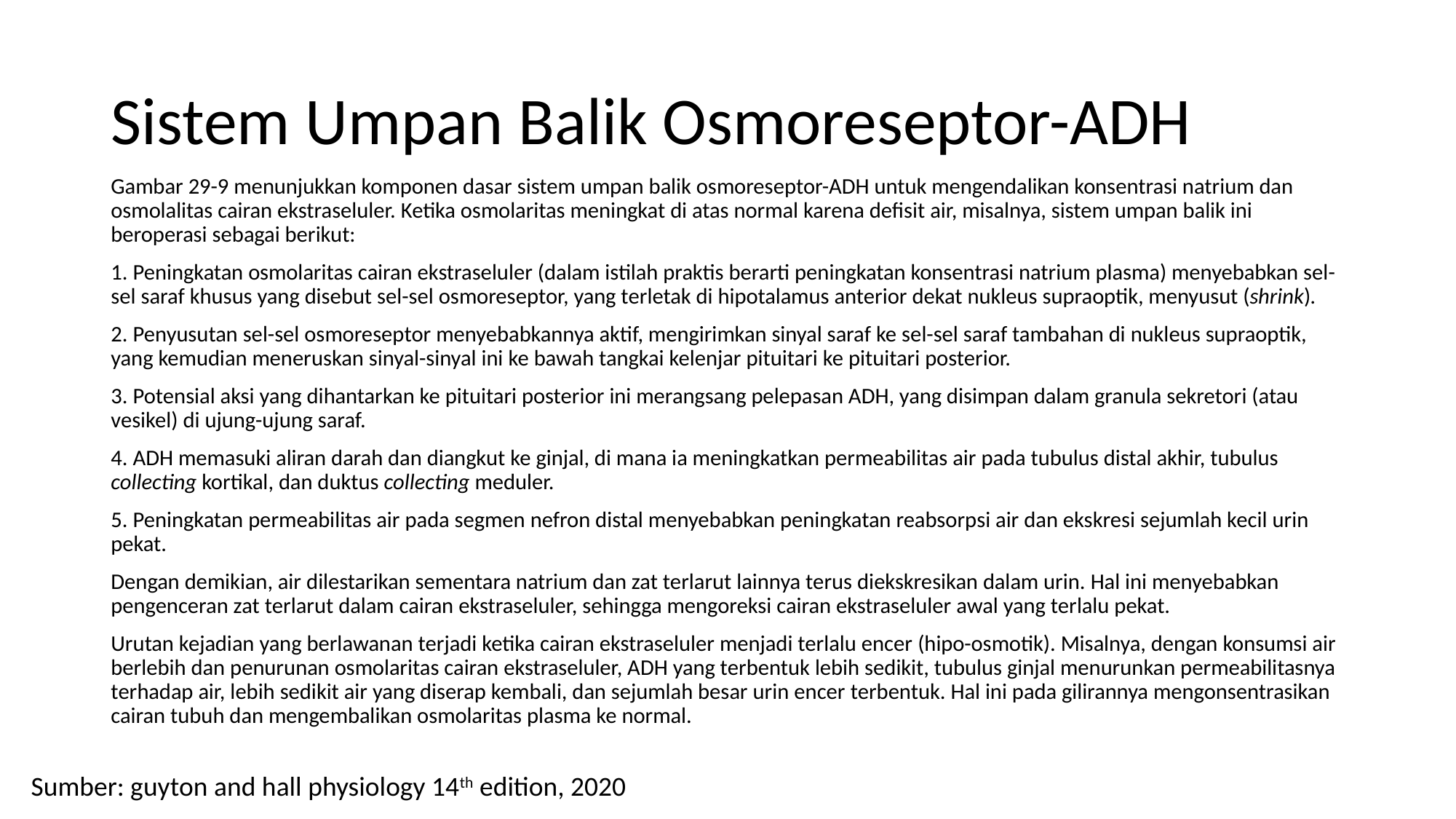

# Sistem Umpan Balik Osmoreseptor-ADH
Gambar 29-9 menunjukkan komponen dasar sistem umpan balik osmoreseptor-ADH untuk mengendalikan konsentrasi natrium dan osmolalitas cairan ekstraseluler. Ketika osmolaritas meningkat di atas normal karena defisit air, misalnya, sistem umpan balik ini beroperasi sebagai berikut:
1. Peningkatan osmolaritas cairan ekstraseluler (dalam istilah praktis berarti peningkatan konsentrasi natrium plasma) menyebabkan sel-sel saraf khusus yang disebut sel-sel osmoreseptor, yang terletak di hipotalamus anterior dekat nukleus supraoptik, menyusut (shrink).
2. Penyusutan sel-sel osmoreseptor menyebabkannya aktif, mengirimkan sinyal saraf ke sel-sel saraf tambahan di nukleus supraoptik, yang kemudian meneruskan sinyal-sinyal ini ke bawah tangkai kelenjar pituitari ke pituitari posterior.
3. Potensial aksi yang dihantarkan ke pituitari posterior ini merangsang pelepasan ADH, yang disimpan dalam granula sekretori (atau vesikel) di ujung-ujung saraf.
4. ADH memasuki aliran darah dan diangkut ke ginjal, di mana ia meningkatkan permeabilitas air pada tubulus distal akhir, tubulus collecting kortikal, dan duktus collecting meduler.
5. Peningkatan permeabilitas air pada segmen nefron distal menyebabkan peningkatan reabsorpsi air dan ekskresi sejumlah kecil urin pekat.
Dengan demikian, air dilestarikan sementara natrium dan zat terlarut lainnya terus diekskresikan dalam urin. Hal ini menyebabkan pengenceran zat terlarut dalam cairan ekstraseluler, sehingga mengoreksi cairan ekstraseluler awal yang terlalu pekat.
Urutan kejadian yang berlawanan terjadi ketika cairan ekstraseluler menjadi terlalu encer (hipo-osmotik). Misalnya, dengan konsumsi air berlebih dan penurunan osmolaritas cairan ekstraseluler, ADH yang terbentuk lebih sedikit, tubulus ginjal menurunkan permeabilitasnya terhadap air, lebih sedikit air yang diserap kembali, dan sejumlah besar urin encer terbentuk. Hal ini pada gilirannya mengonsentrasikan cairan tubuh dan mengembalikan osmolaritas plasma ke normal.
Sumber: guyton and hall physiology 14th edition, 2020